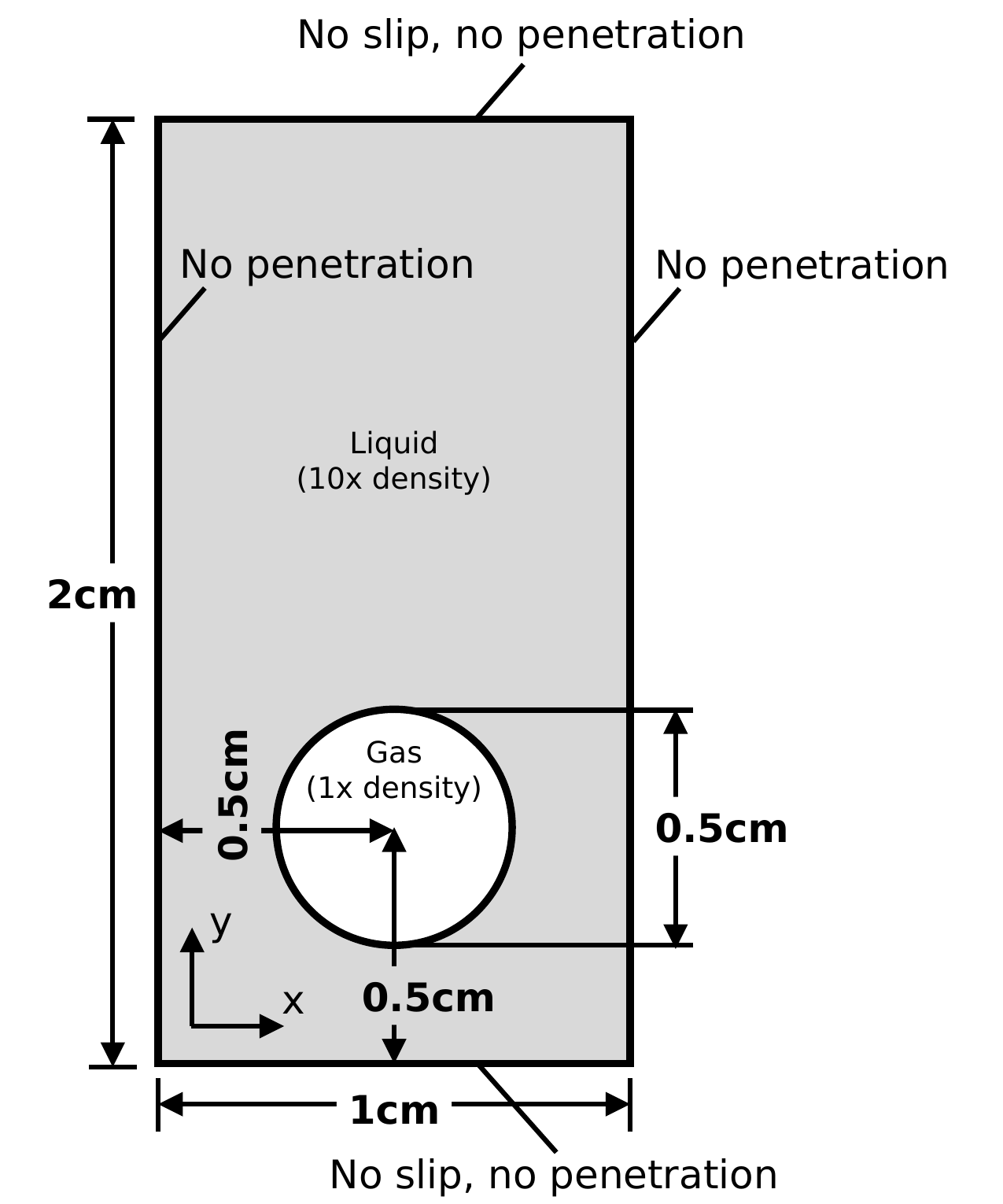

No slip, no penetration

No penetration
No penetration
Liquid
(10x density)
2cm

Gas
(1x density)
0.5cm
0.5cm
y
0.5cm
x
1cm
No slip, no penetration